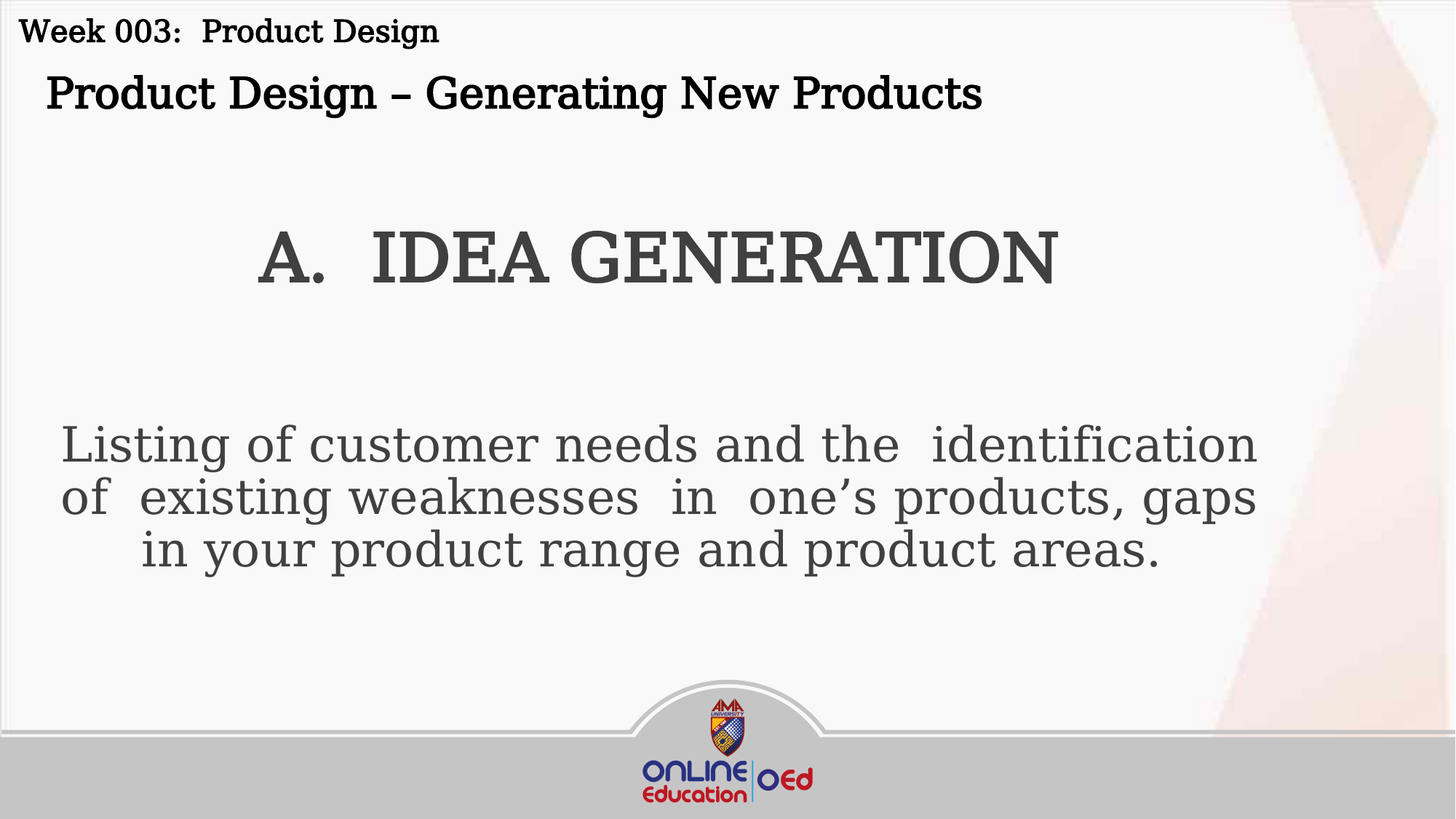

Week 003:  Product Design
  Product Design – Generating New Products
A.  IDEA GENERATION

Listing of customer needs and the  identification of  existing weaknesses  in  one’s products, gaps in your product range and product areas.